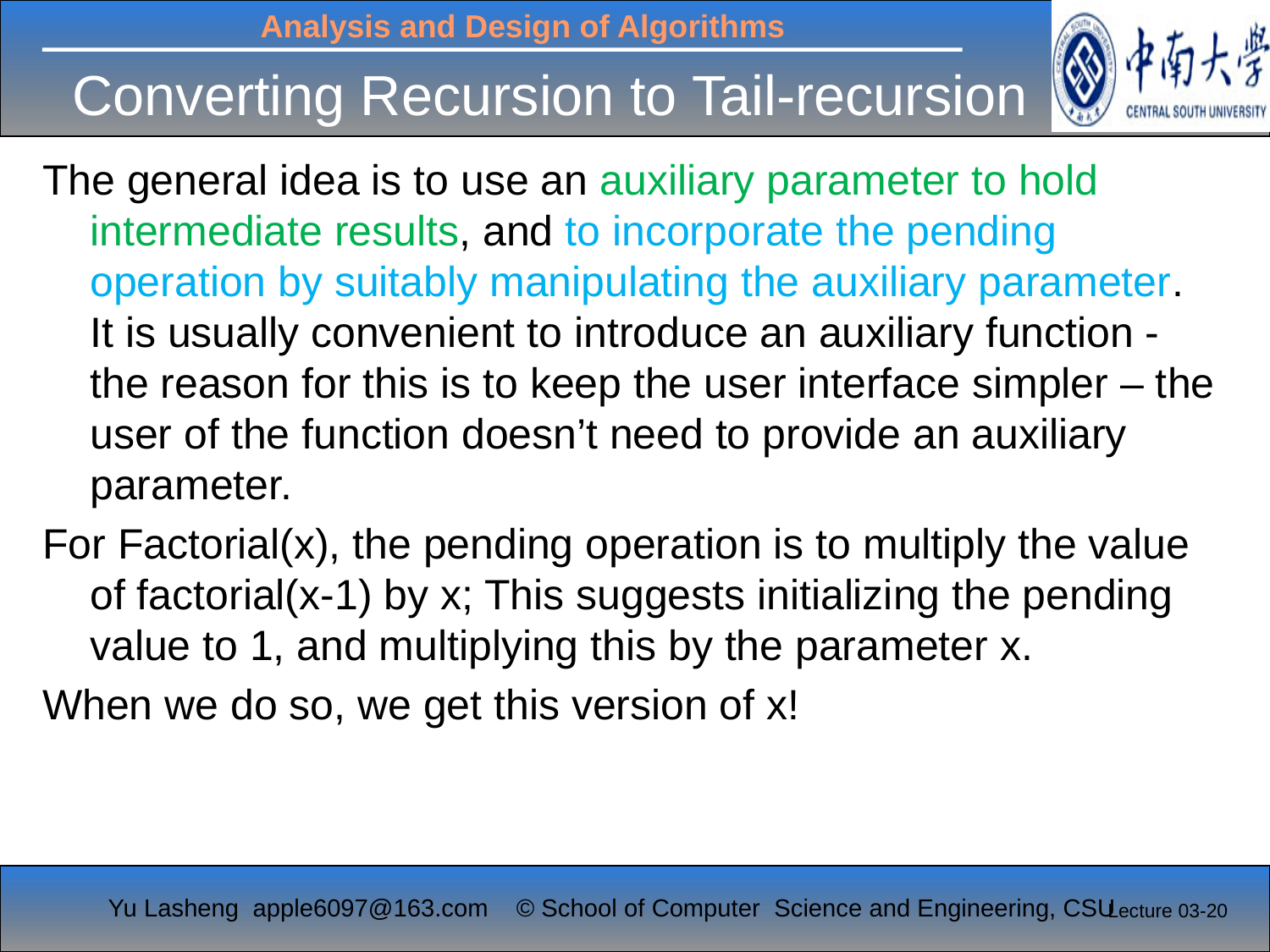

# Converting Recursion to Tail-recursion
The general idea is to use an auxiliary parameter to hold intermediate results, and to incorporate the pending operation by suitably manipulating the auxiliary parameter. It is usually convenient to introduce an auxiliary function - the reason for this is to keep the user interface simpler – the user of the function doesn’t need to provide an auxiliary parameter.
For Factorial(x), the pending operation is to multiply the value of factorial(x-1) by x; This suggests initializing the pending value to 1, and multiplying this by the parameter x.
When we do so, we get this version of x!
Lecture 03-20